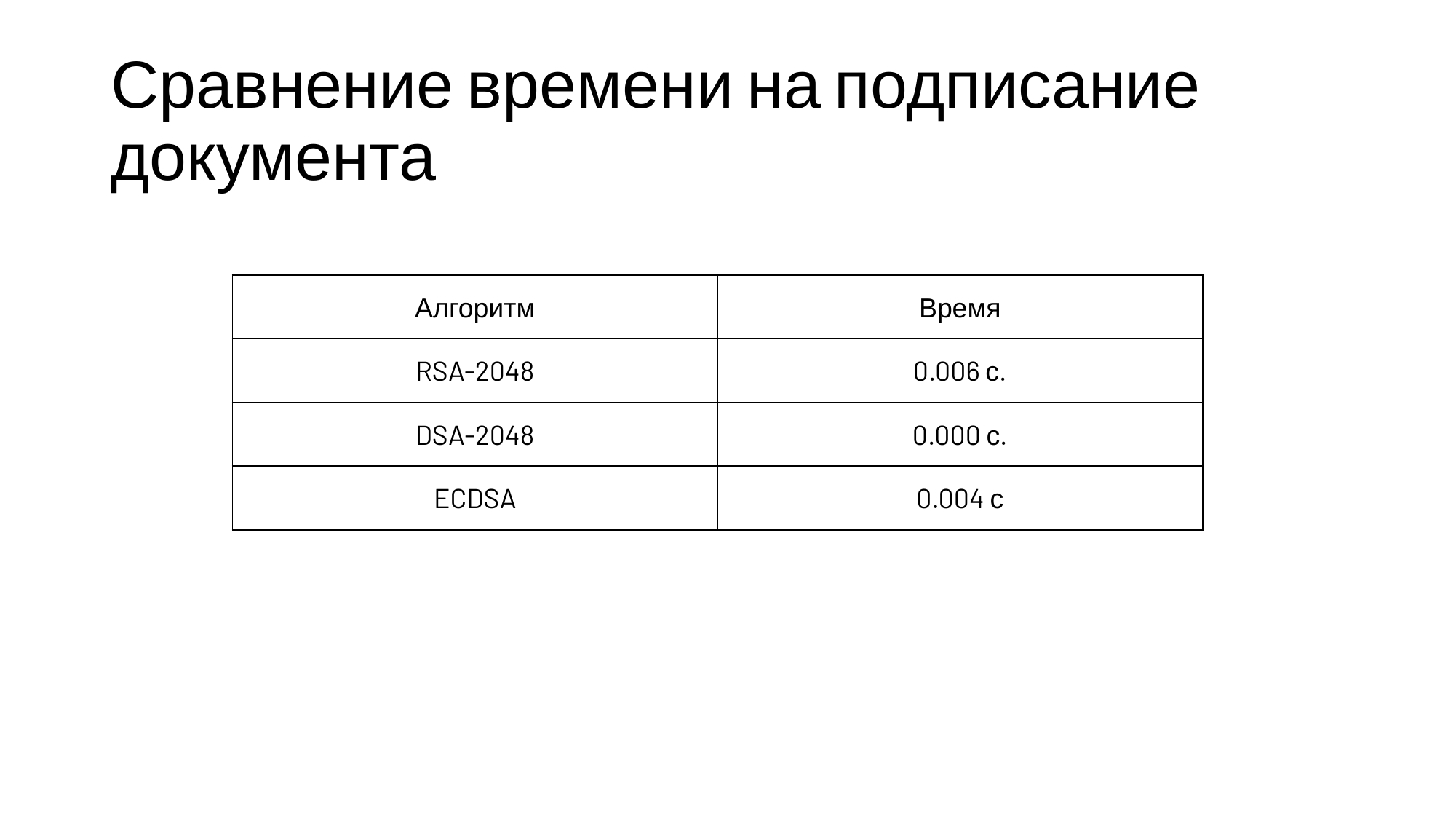

# Сравнение времени на подписание документа
| Алгоритм | Время |
| --- | --- |
| RSA-2048 | 0.006 с. |
| DSA-2048 | 0.000 с. |
| ECDSA | 0.004 с |